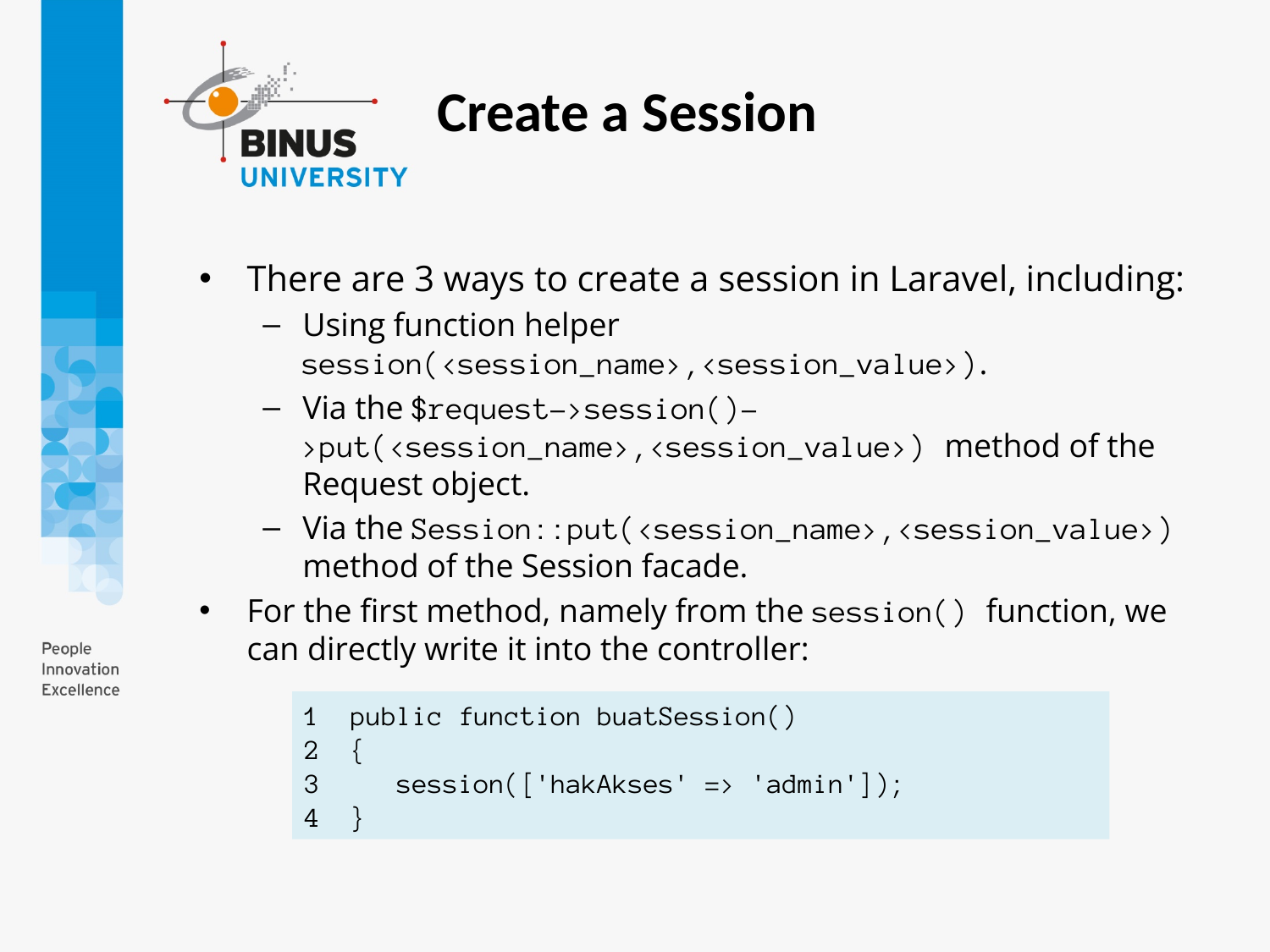

Create a Session
There are 3 ways to create a session in Laravel, including:
Using function helper session(<session_name>,<session_value>).
Via the $request->session()->put(<session_name>,<session_value>) method of the Request object.
Via the Session::put(<session_name>,<session_value>) method of the Session facade.
For the first method, namely from the session() function, we can directly write it into the controller:
1  public function buatSession()
2  {
3     session(['hakAkses' => 'admin']);
4  }